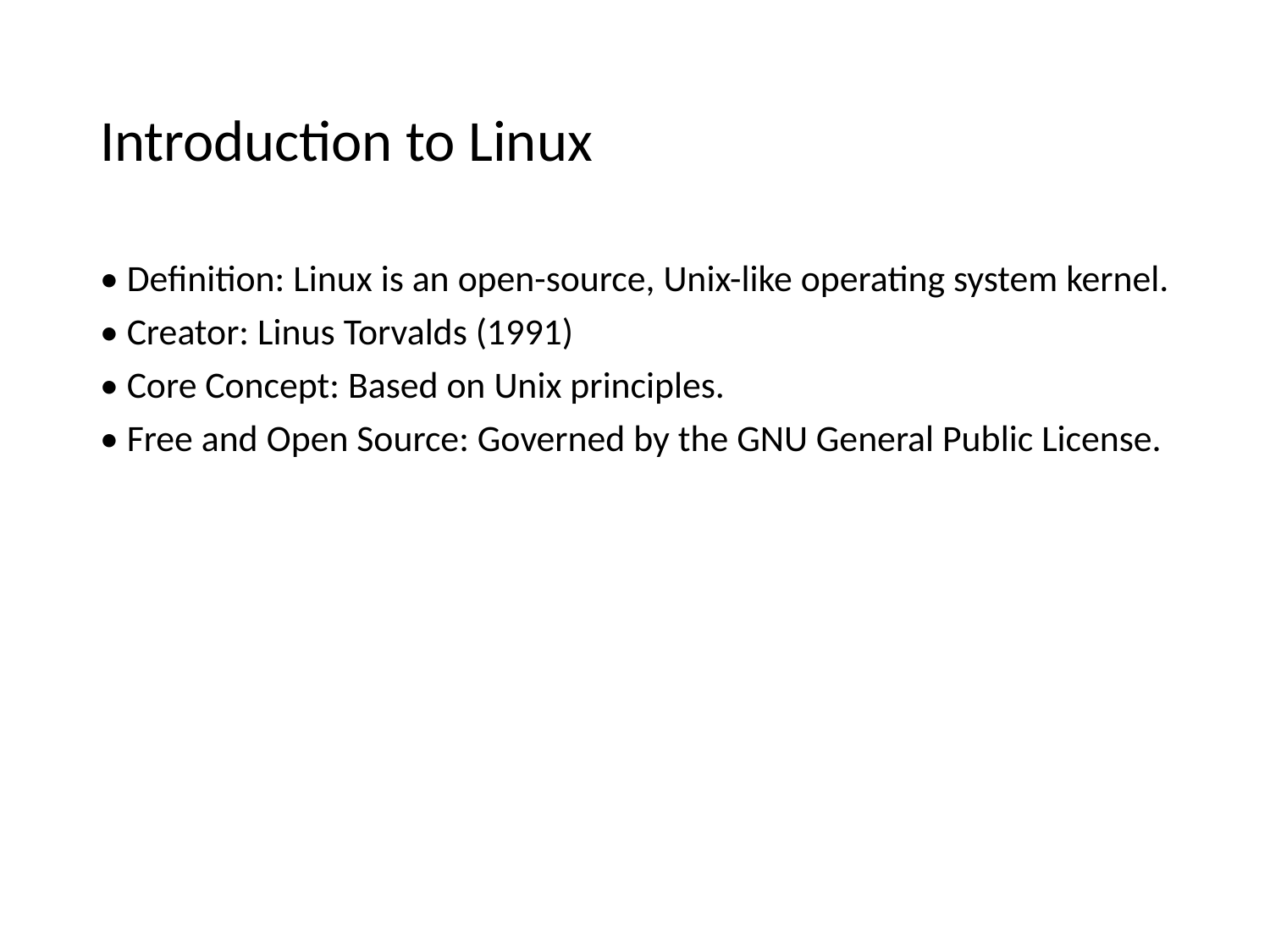

# Introduction to Linux
• Definition: Linux is an open-source, Unix-like operating system kernel.
• Creator: Linus Torvalds (1991)
• Core Concept: Based on Unix principles.
• Free and Open Source: Governed by the GNU General Public License.